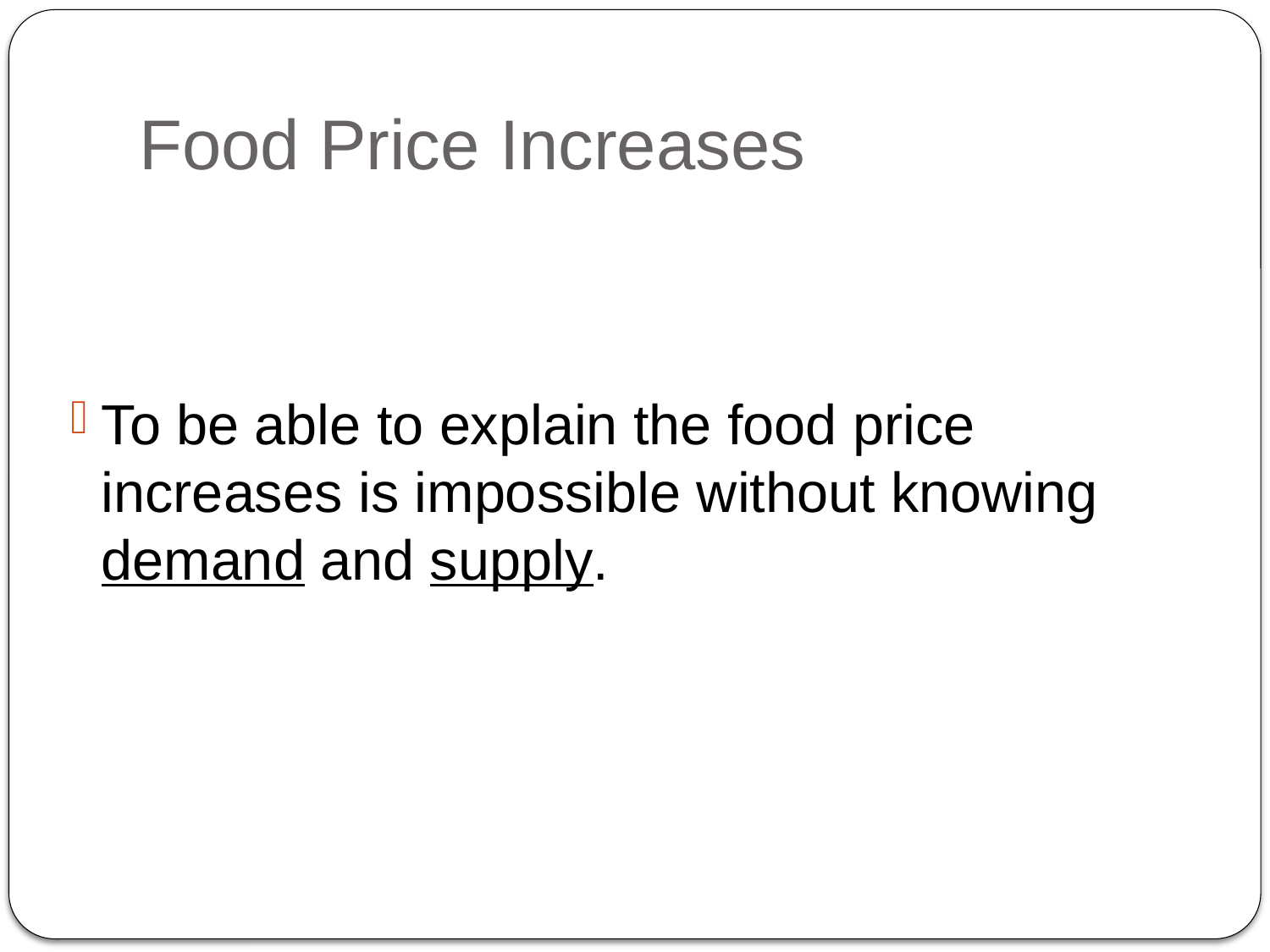

# Food Price Increases

To be able to explain the food price increases is impossible without knowing demand and supply.